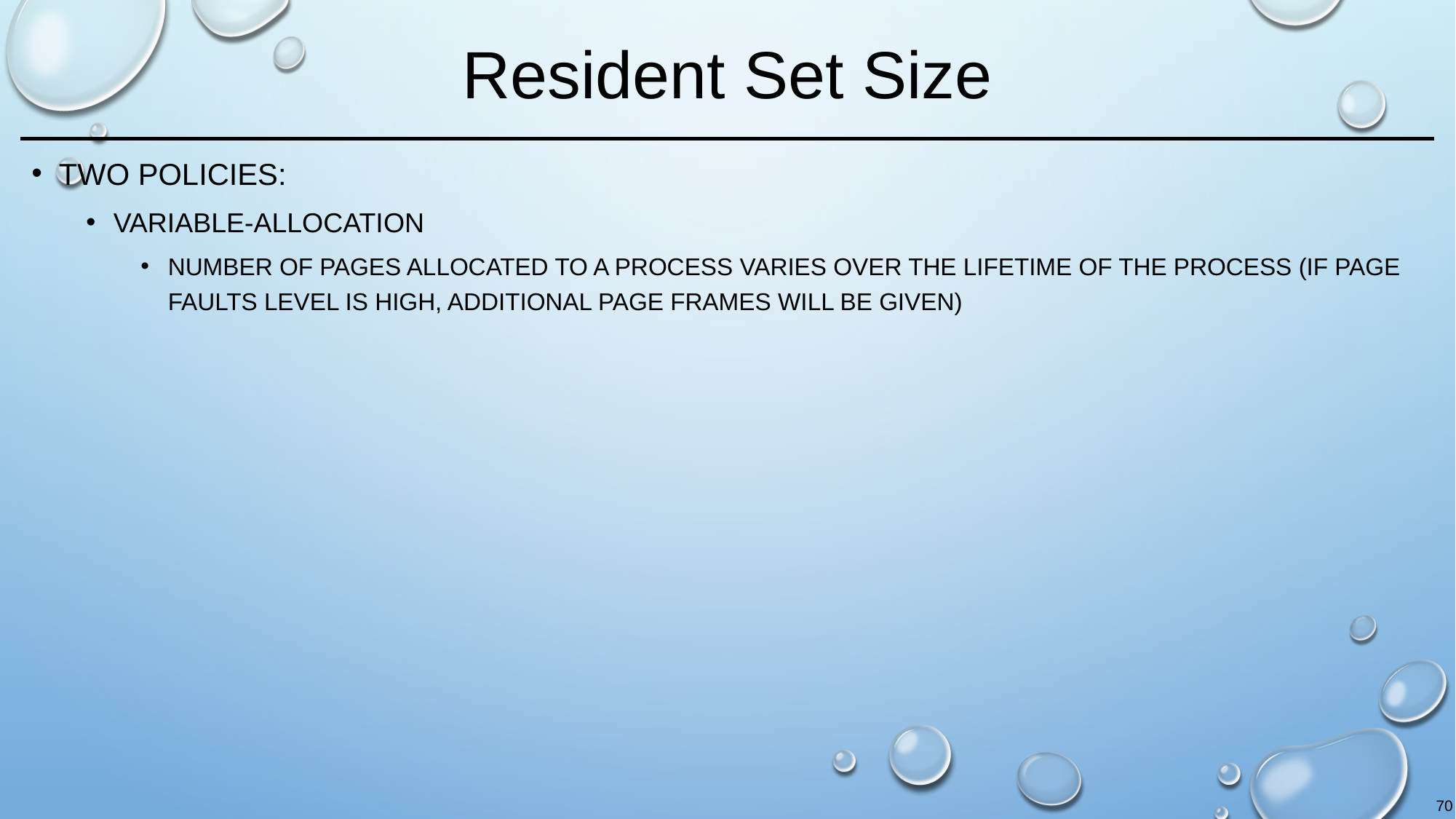

# Resident Set Size
Two policies:
Variable-allocation
Number of pages allocated to a process varies over the lifetime of the process (if page faults level is high, additional page frames will be given)
70